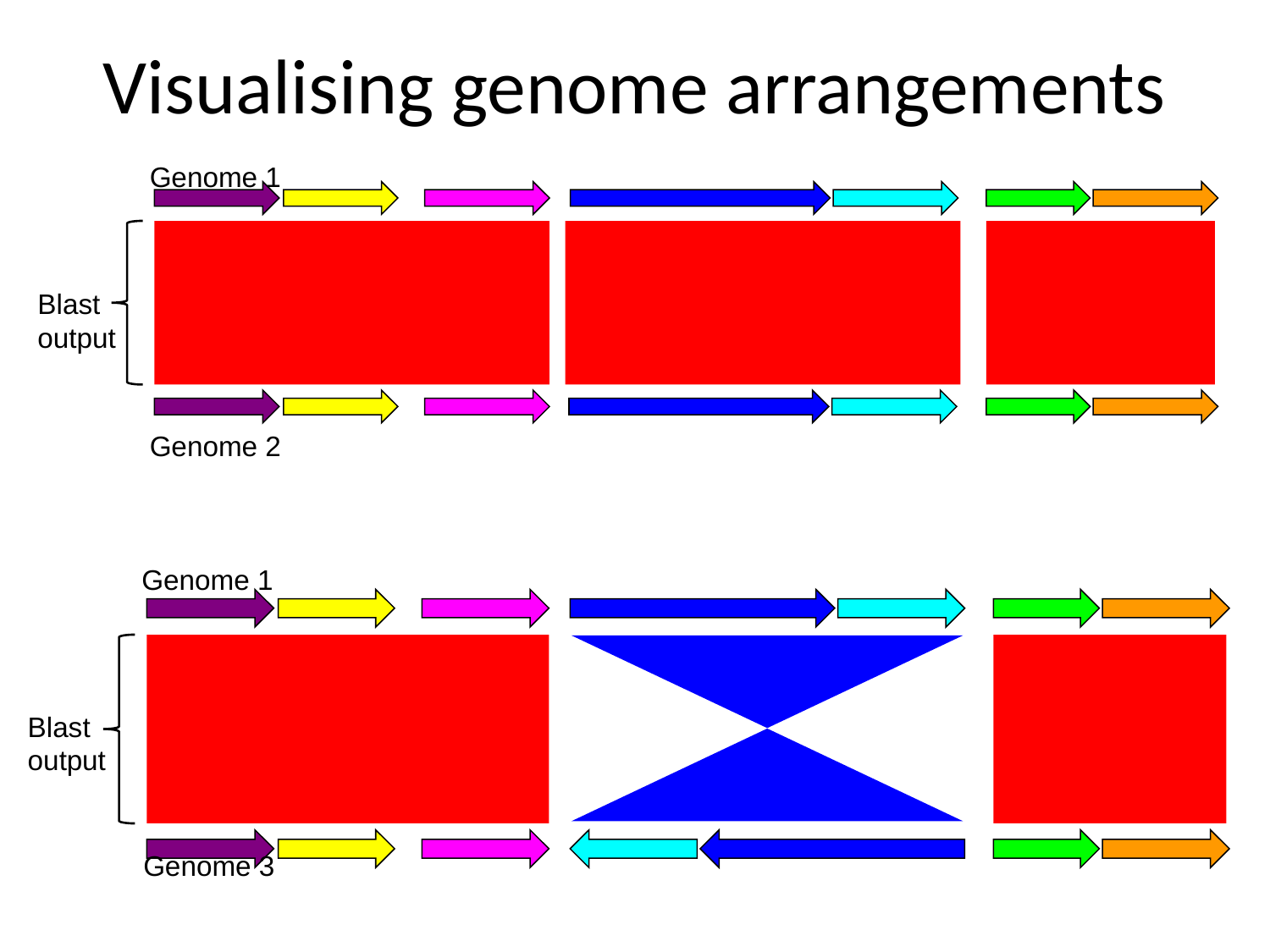

Visualising genome arrangements
Genome 1

Blast output

Genome 2
Genome 1

Blast output

Genome 3